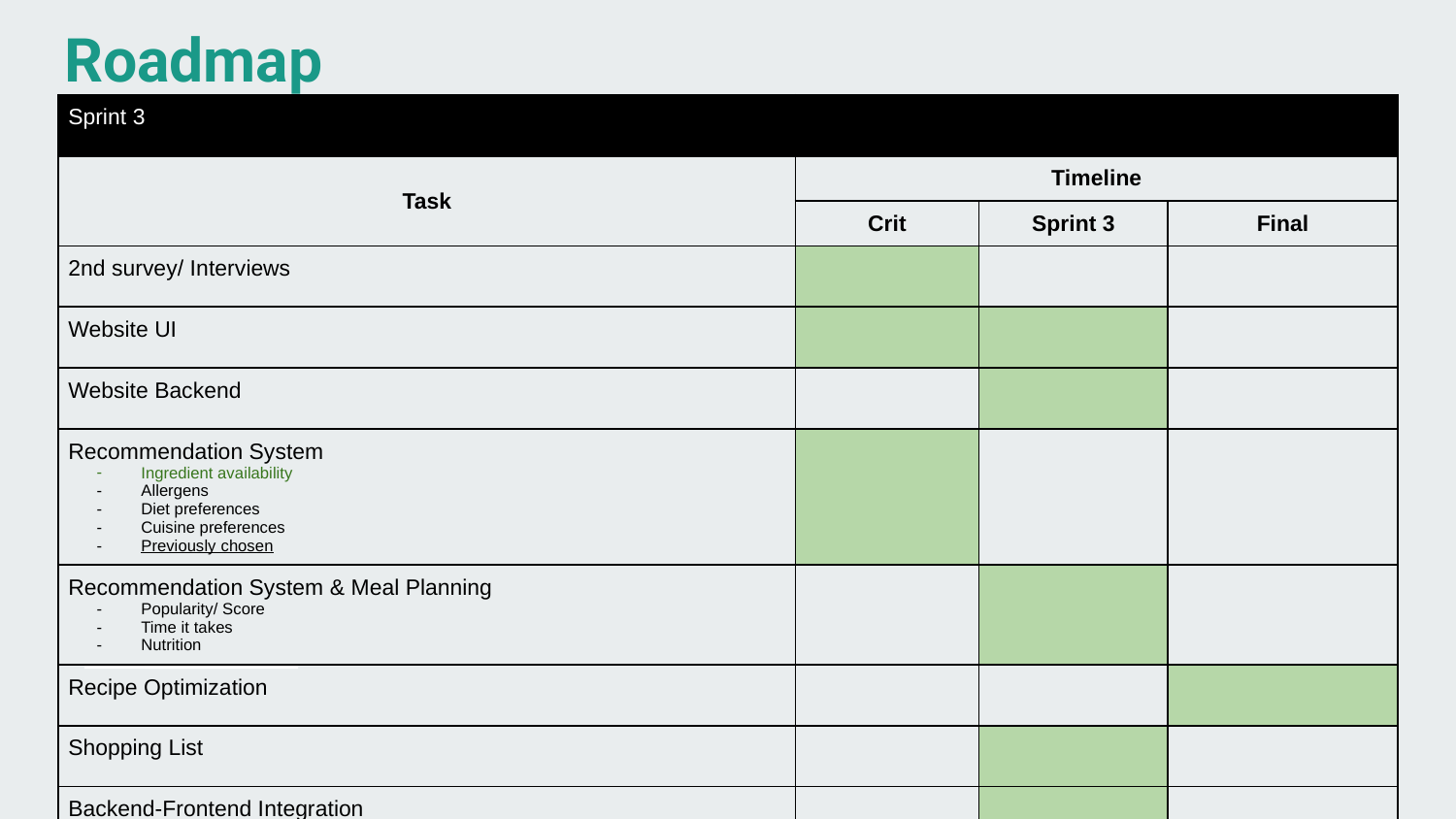

# Roadmap
| Sprint 3 |  |  |  |
| --- | --- | --- | --- |
| Task | Timeline |  |  |
|  | Crit | Sprint 3 | Final |
| 2nd survey/ Interviews |  |  |  |
| Website UI |  |  |  |
| Website Backend |  |  |  |
| Recommendation System Ingredient availability Allergens Diet preferences Cuisine preferences Previously chosen |  |  |  |
| Recommendation System & Meal Planning Popularity/ Score Time it takes Nutrition |  |  |  |
| Recipe Optimization |  |  |  |
| Shopping List |  |  |  |
| Backend-Frontend Integration |  |  |  |